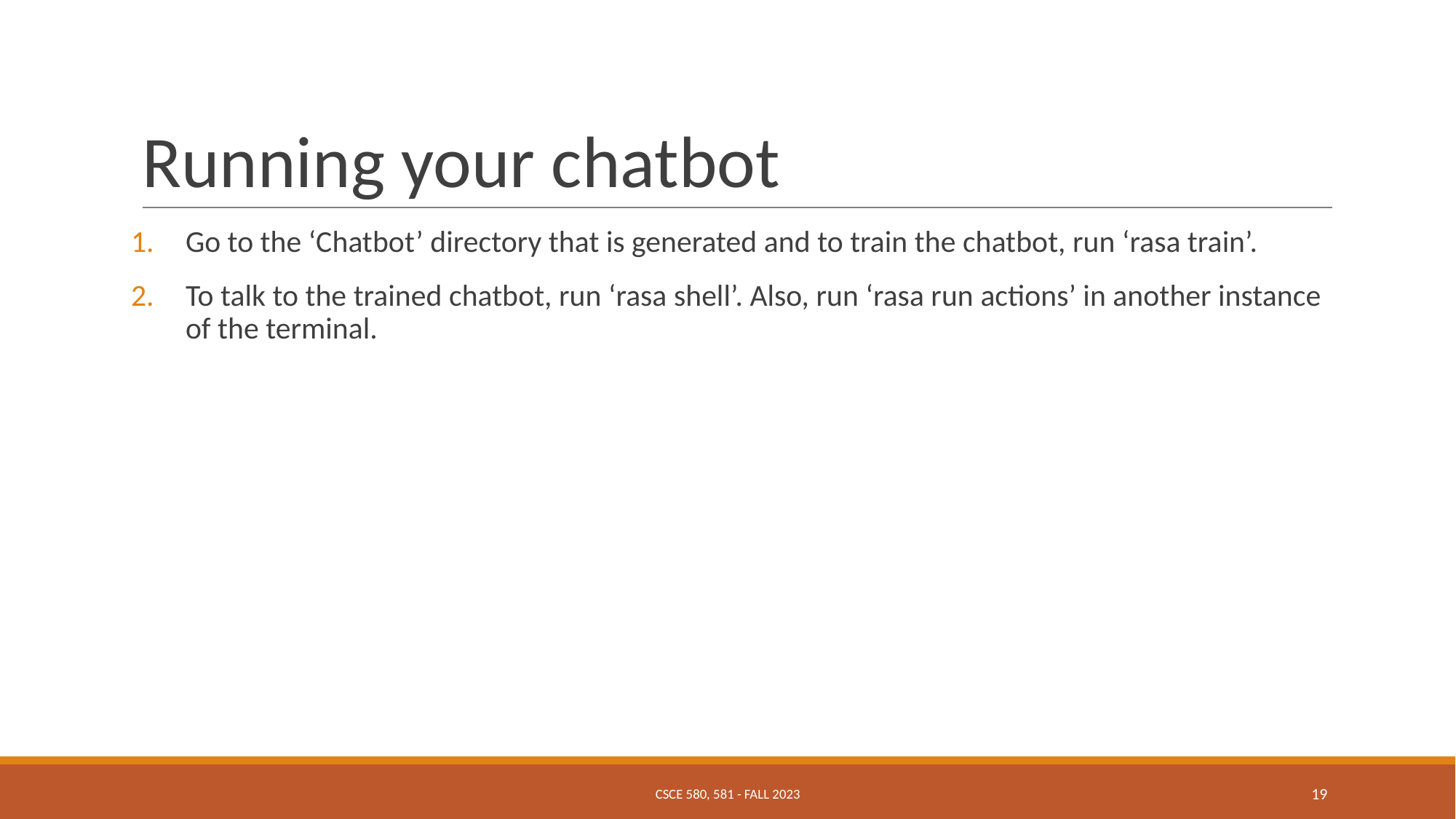

# Running your chatbot
Go to the ‘Chatbot’ directory that is generated and to train the chatbot, run ‘rasa train’.
To talk to the trained chatbot, run ‘rasa shell’. Also, run ‘rasa run actions’ in another instance of the terminal.
CSCE 580, 581 - FALL 2023
19